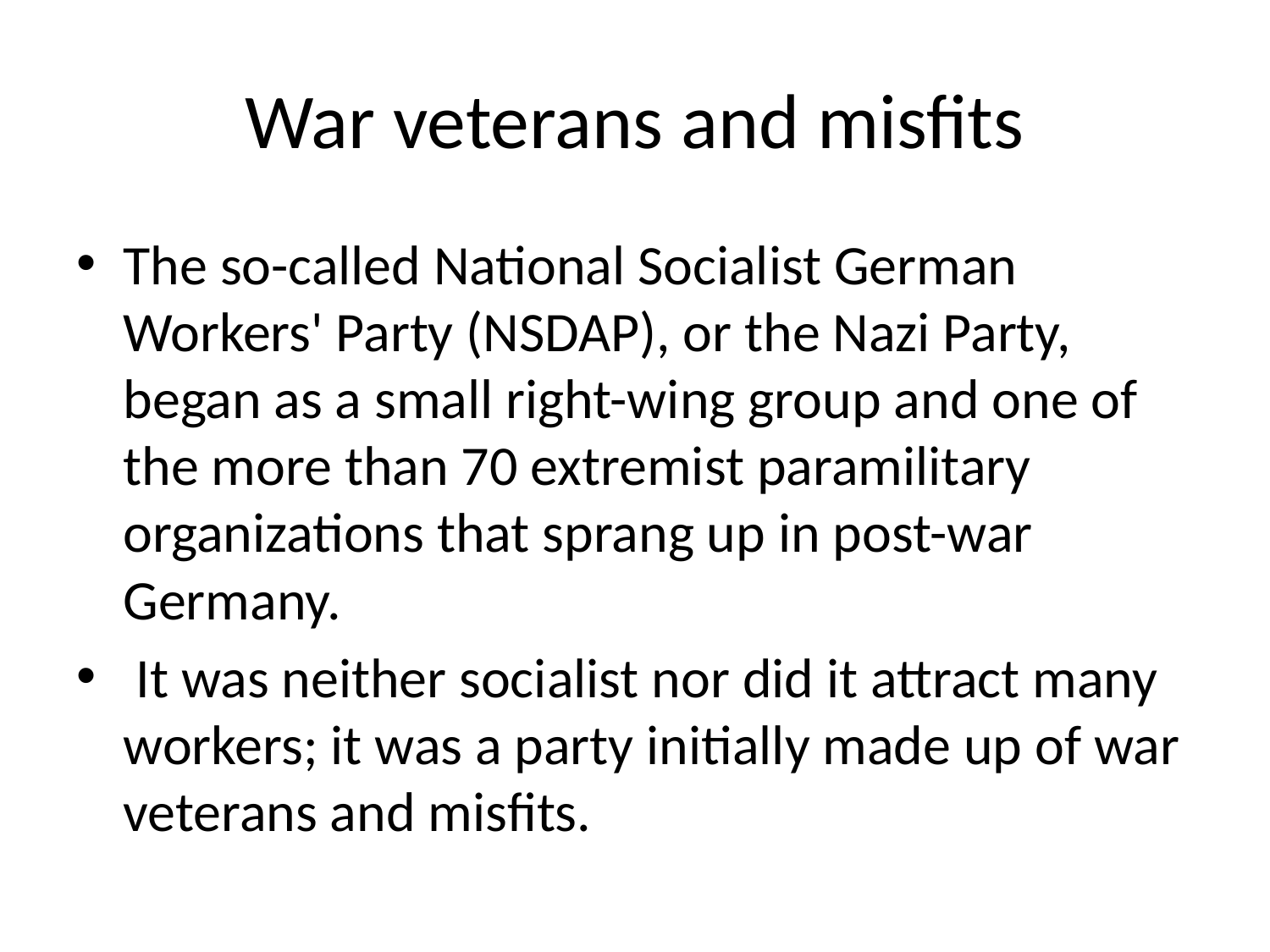

# War veterans and misfits
The so-called National Socialist German Workers' Party (NSDAP), or the Nazi Party, began as a small right-wing group and one of the more than 70 extremist paramilitary organizations that sprang up in post-war Germany.
 It was neither socialist nor did it attract many workers; it was a party initially made up of war veterans and misfits.